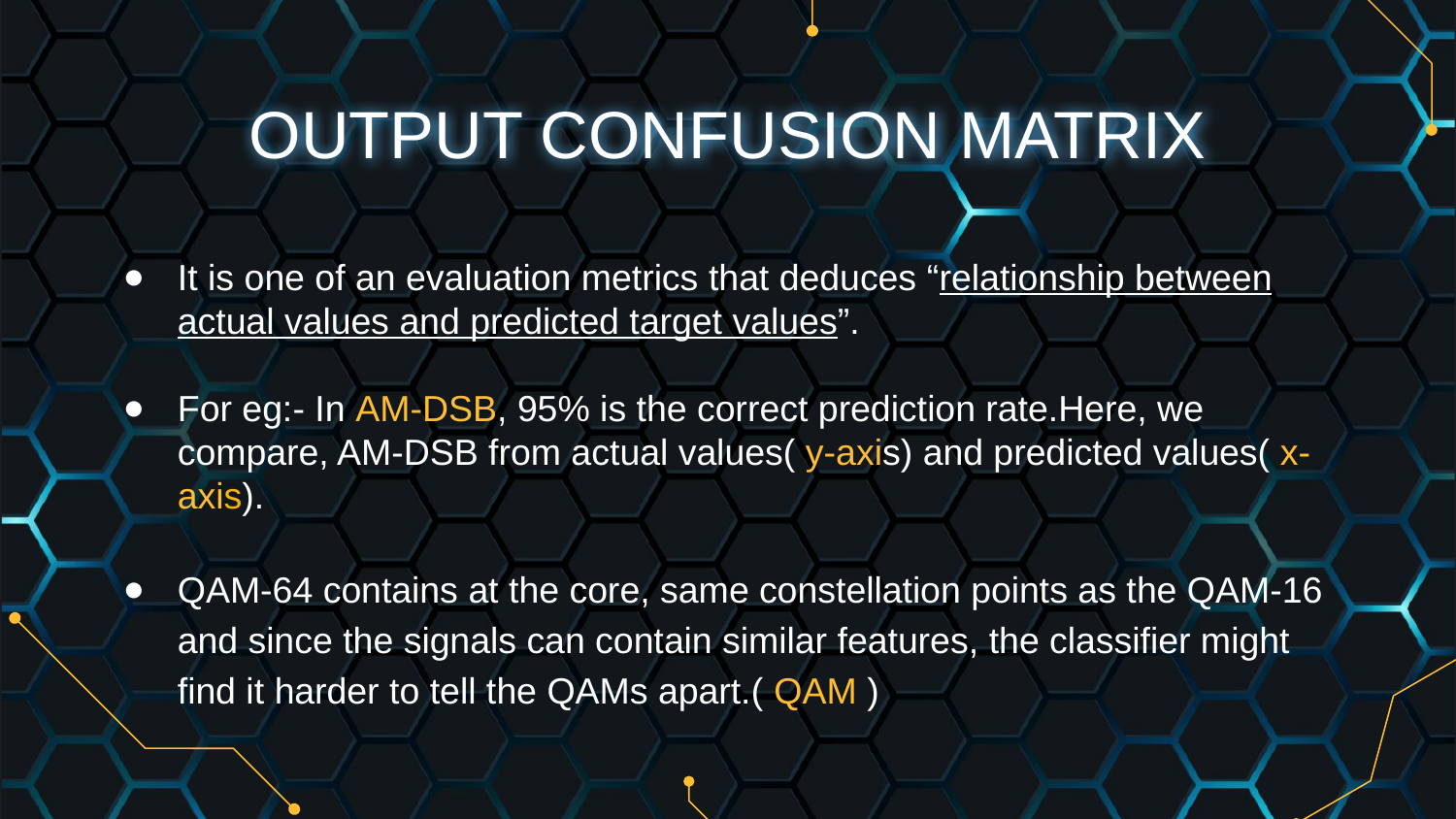

# OUTPUT CONFUSION MATRIX
It is one of an evaluation metrics that deduces “relationship between actual values and predicted target values”.

For eg:- In AM-DSB, 95% is the correct prediction rate.Here, we compare, AM-DSB from actual values( y-axis) and predicted values( x-axis).

QAM-64 contains at the core, same constellation points as the QAM-16 and since the signals can contain similar features, the classifier might find it harder to tell the QAMs apart.( QAM )